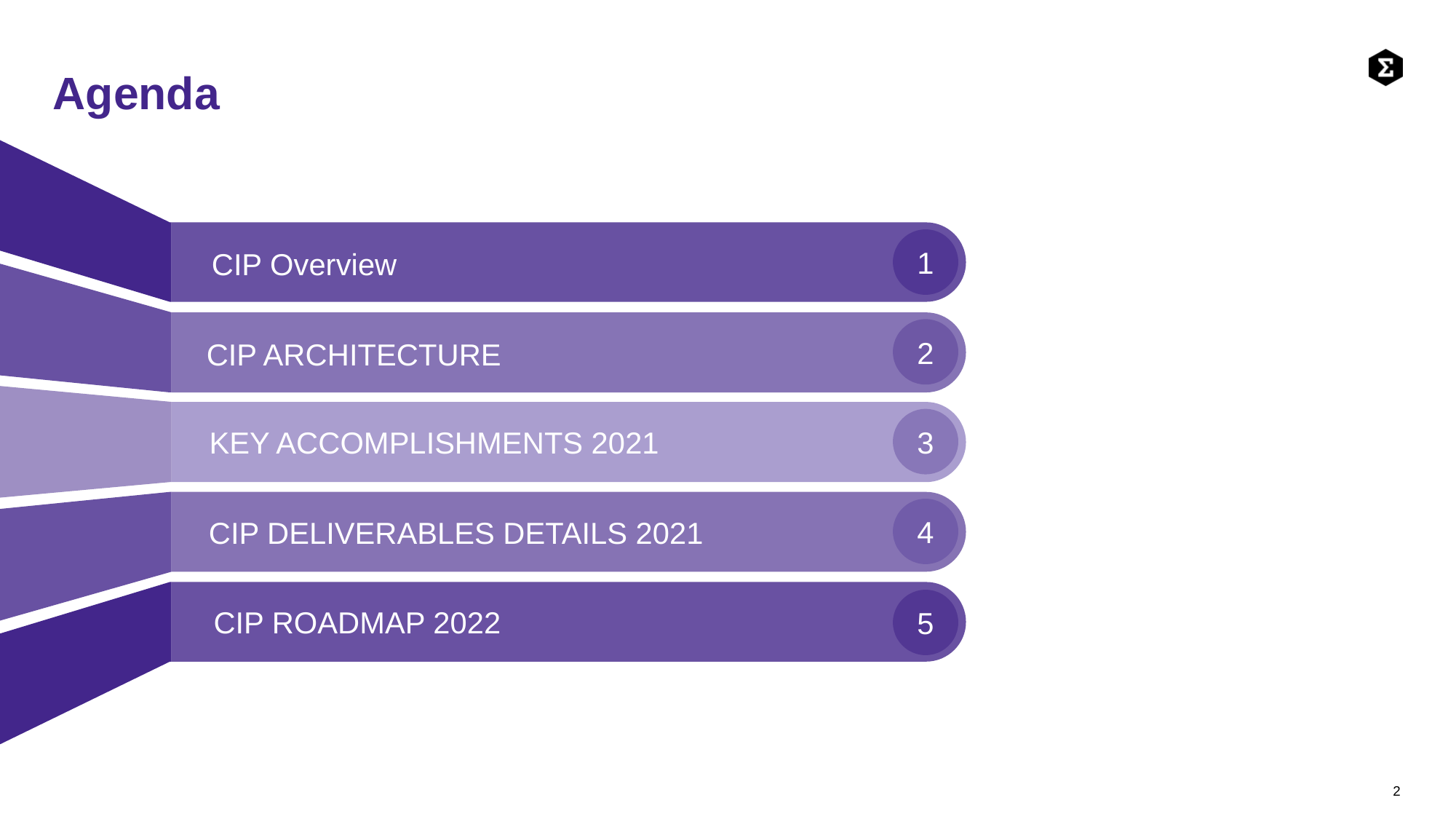

# Agenda

1
CIP Overview

2
CIP ARCHITECTURE

3
KEY ACCOMPLISHMENTS 2021

4
CIP DELIVERABLES DETAILS 2021

5
CIP ROADMAP 2022